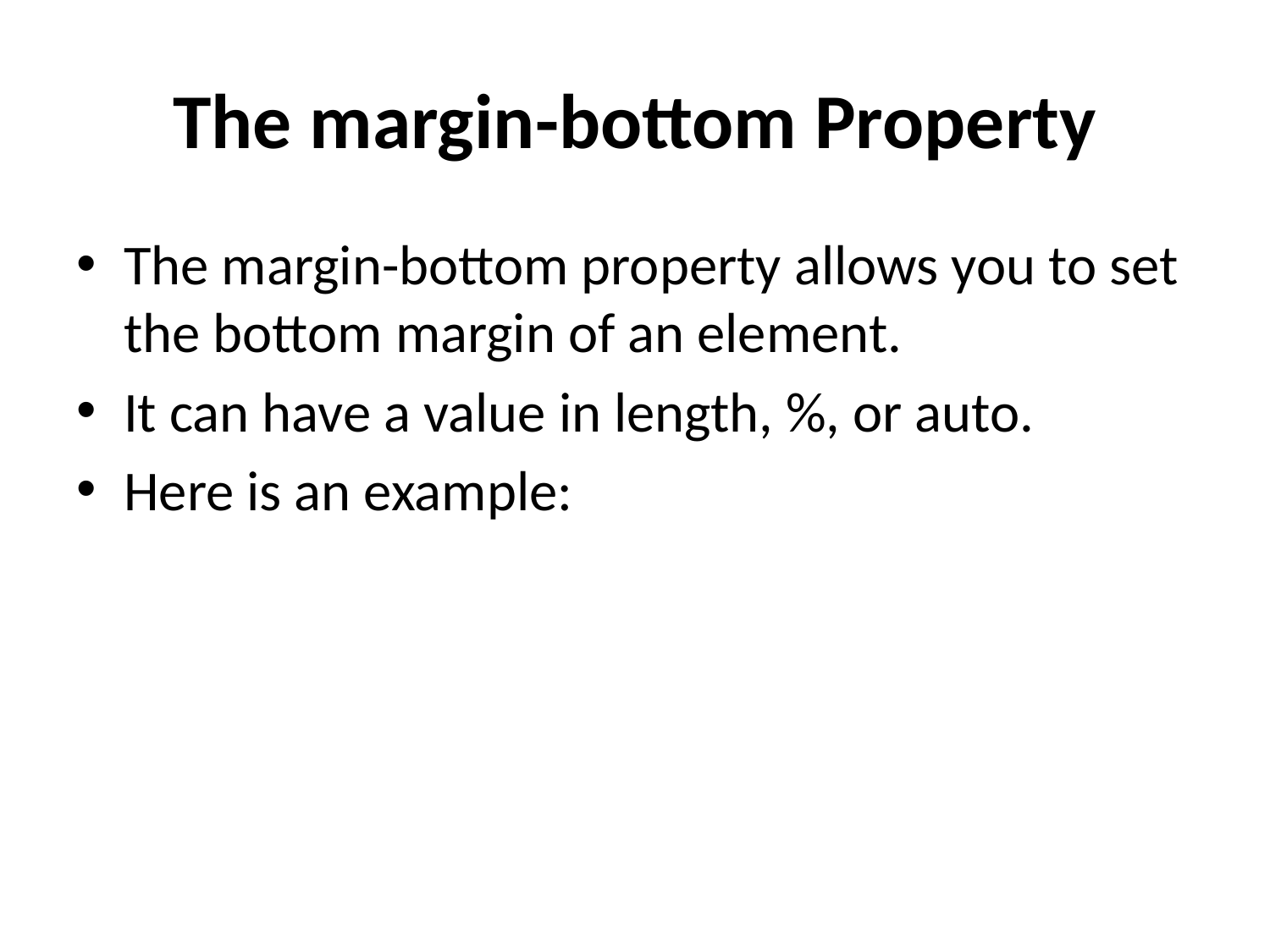

# The margin-bottom Property
The margin-bottom property allows you to set the bottom margin of an element.
It can have a value in length, %, or auto.
Here is an example: